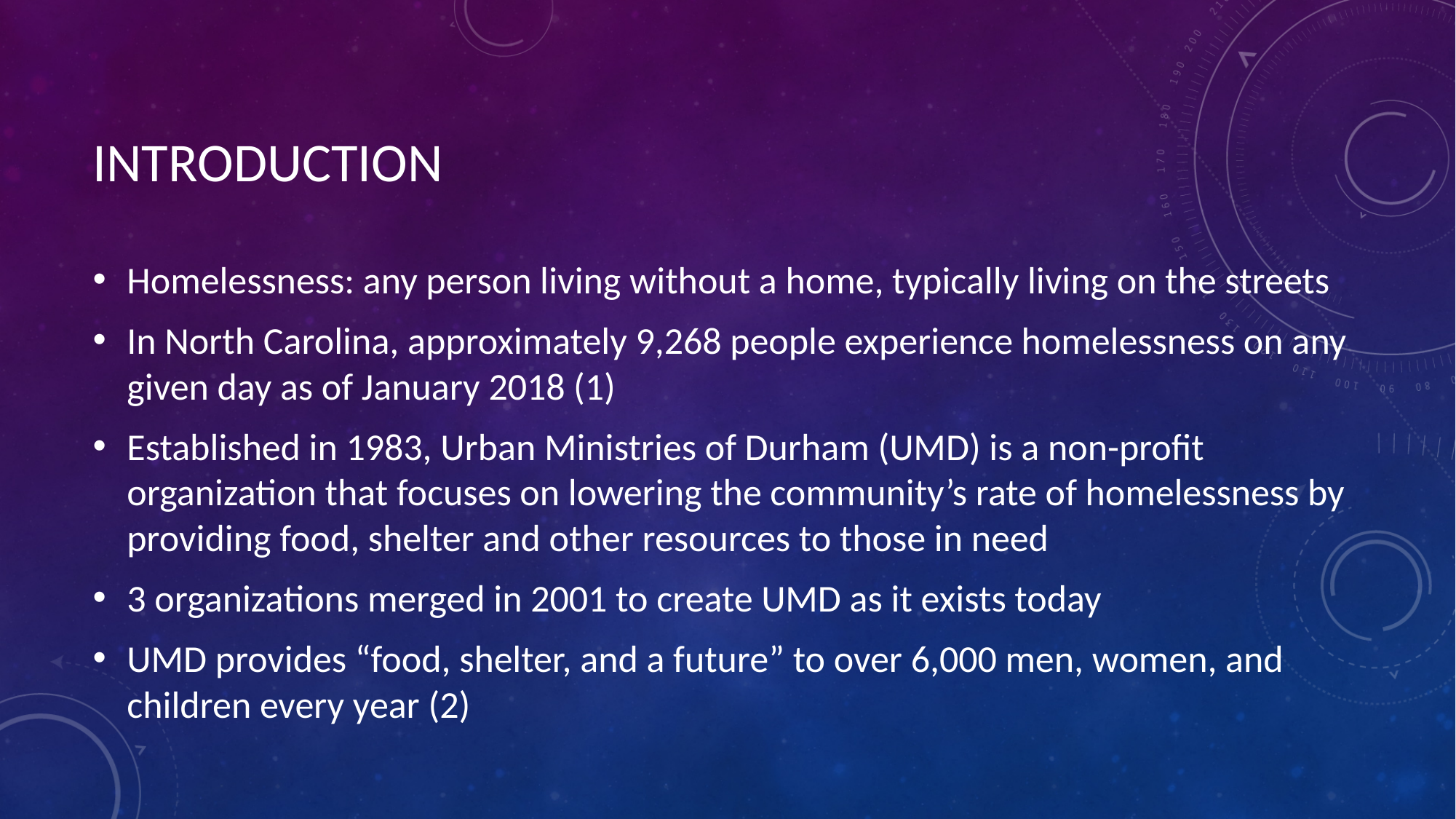

# Introduction
Homelessness: any person living without a home, typically living on the streets
In North Carolina, approximately 9,268 people experience homelessness on any given day as of January 2018 (1)
Established in 1983, Urban Ministries of Durham (UMD) is a non-profit organization that focuses on lowering the community’s rate of homelessness by providing food, shelter and other resources to those in need
3 organizations merged in 2001 to create UMD as it exists today
UMD provides “food, shelter, and a future” to over 6,000 men, women, and children every year (2)